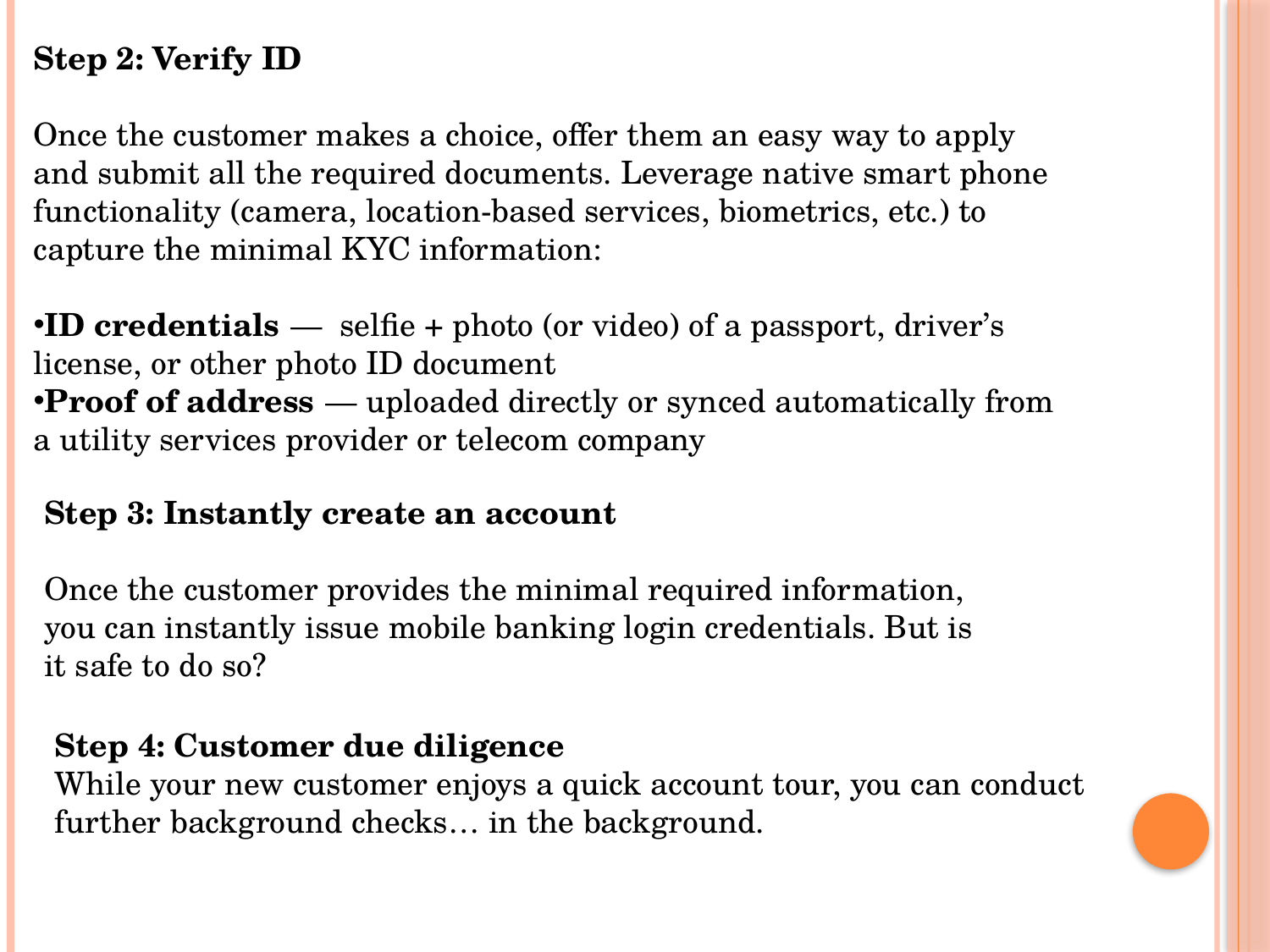

Step 2: Verify ID

Once the customer makes a choice, offer them an easy way to apply and submit all the required documents. Leverage native smart phone functionality (camera, location-based services, biometrics, etc.) to capture the minimal KYC information:

ID credentials —  selfie + photo (or video) of a passport, driver’s license, or other photo ID document
Proof of address — uploaded directly or synced automatically from a utility services provider or telecom company
Step 3: Instantly create an account

Once the customer provides the minimal required information, you can instantly issue mobile banking login credentials. But is it safe to do so?
Step 4: Customer due diligence
While your new customer enjoys a quick account tour, you can conduct further background checks… in the background.